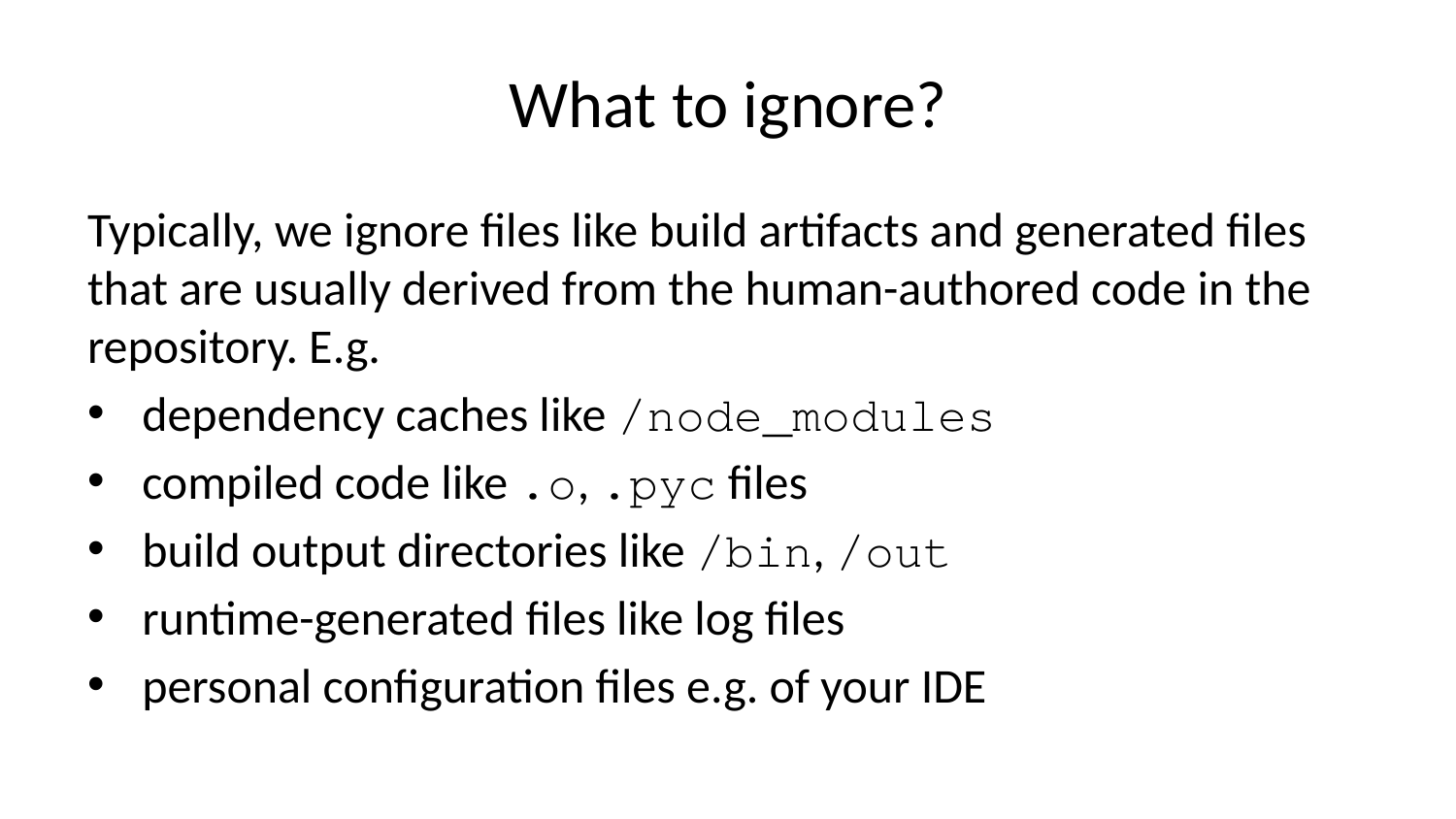

# What to ignore?
Typically, we ignore files like build artifacts and generated files that are usually derived from the human-authored code in the repository. E.g.
dependency caches like /node_modules
compiled code like .o, .pyc files
build output directories like /bin, /out
runtime-generated files like log files
personal configuration files e.g. of your IDE